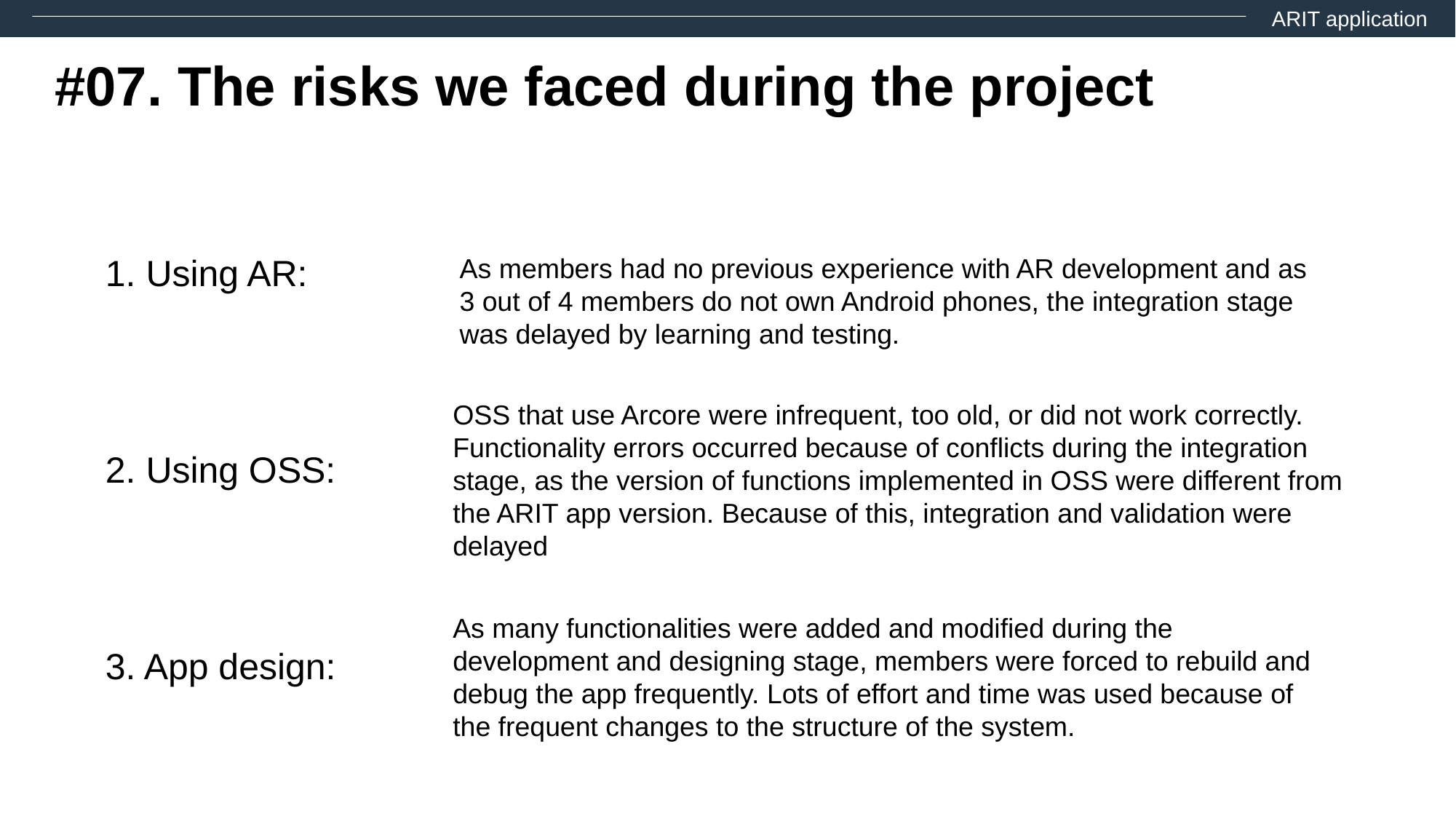

ARIT application

# #07. The risks we faced during the project
1. Using AR:
As members had no previous experience with AR development and as 3 out of 4 members do not own Android phones, the integration stage was delayed by learning and testing.
OSS that use Arcore were infrequent, too old, or did not work correctly.
Functionality errors occurred because of conflicts during the integration stage, as the version of functions implemented in OSS were different from the ARIT app version. Because of this, integration and validation were delayed
2. Using OSS:
As many functionalities were added and modified during the development and designing stage, members were forced to rebuild and debug the app frequently. Lots of effort and time was used because of the frequent changes to the structure of the system.
3. App design: